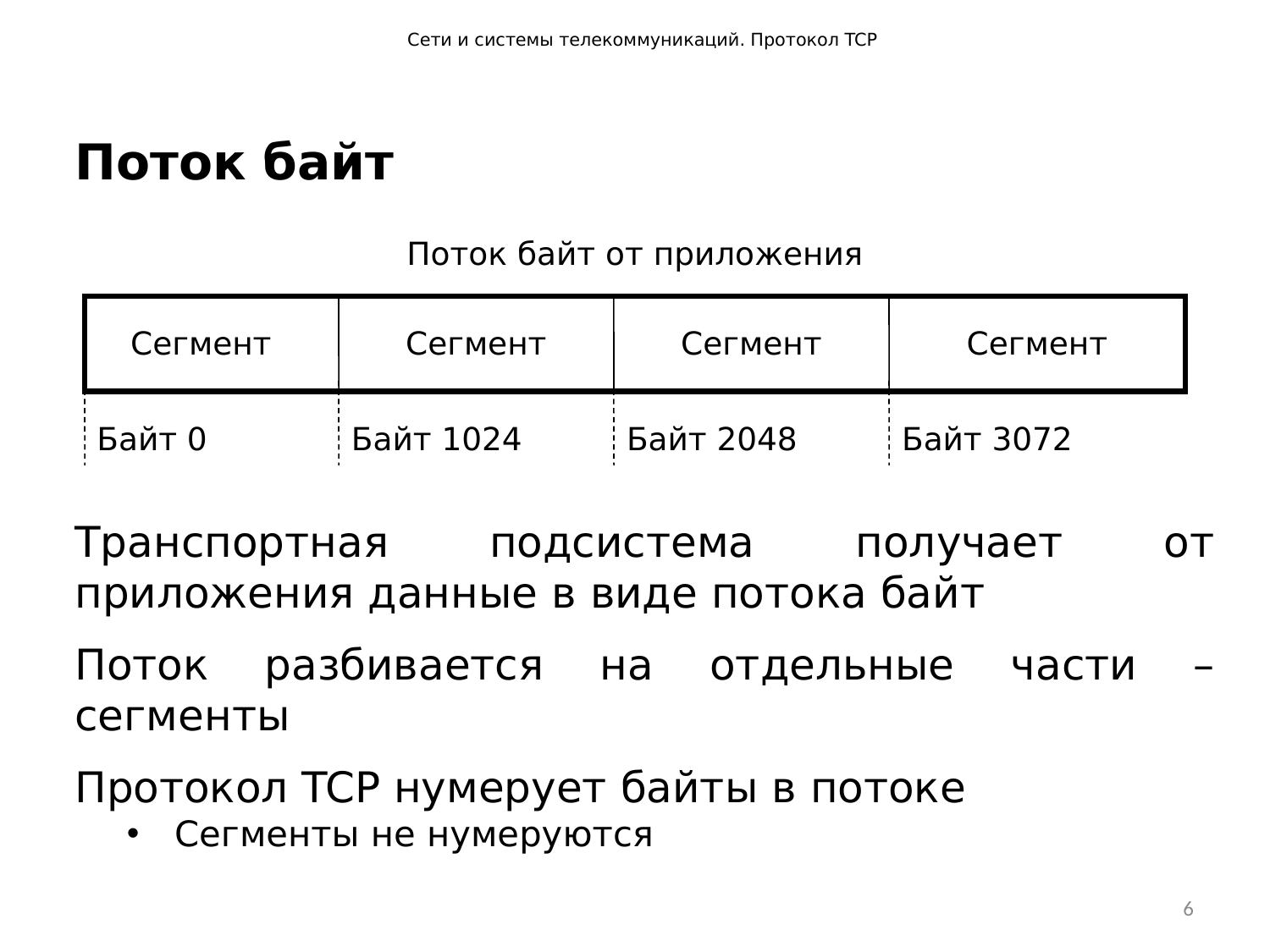

Сети и системы телекоммуникаций. Протокол TCP
Поток байт
Поток байт от приложения

Сегмент
Сегмент
Сегмент
Сегмент

Байт 0
Байт 1024
Байт 2048
Байт 3072
Транспортная подсистема получает от приложения данные в виде потока байт
Поток разбивается на отдельные части – сегменты
Протокол TCP нумерует байты в потоке
Сегменты не нумеруются
6